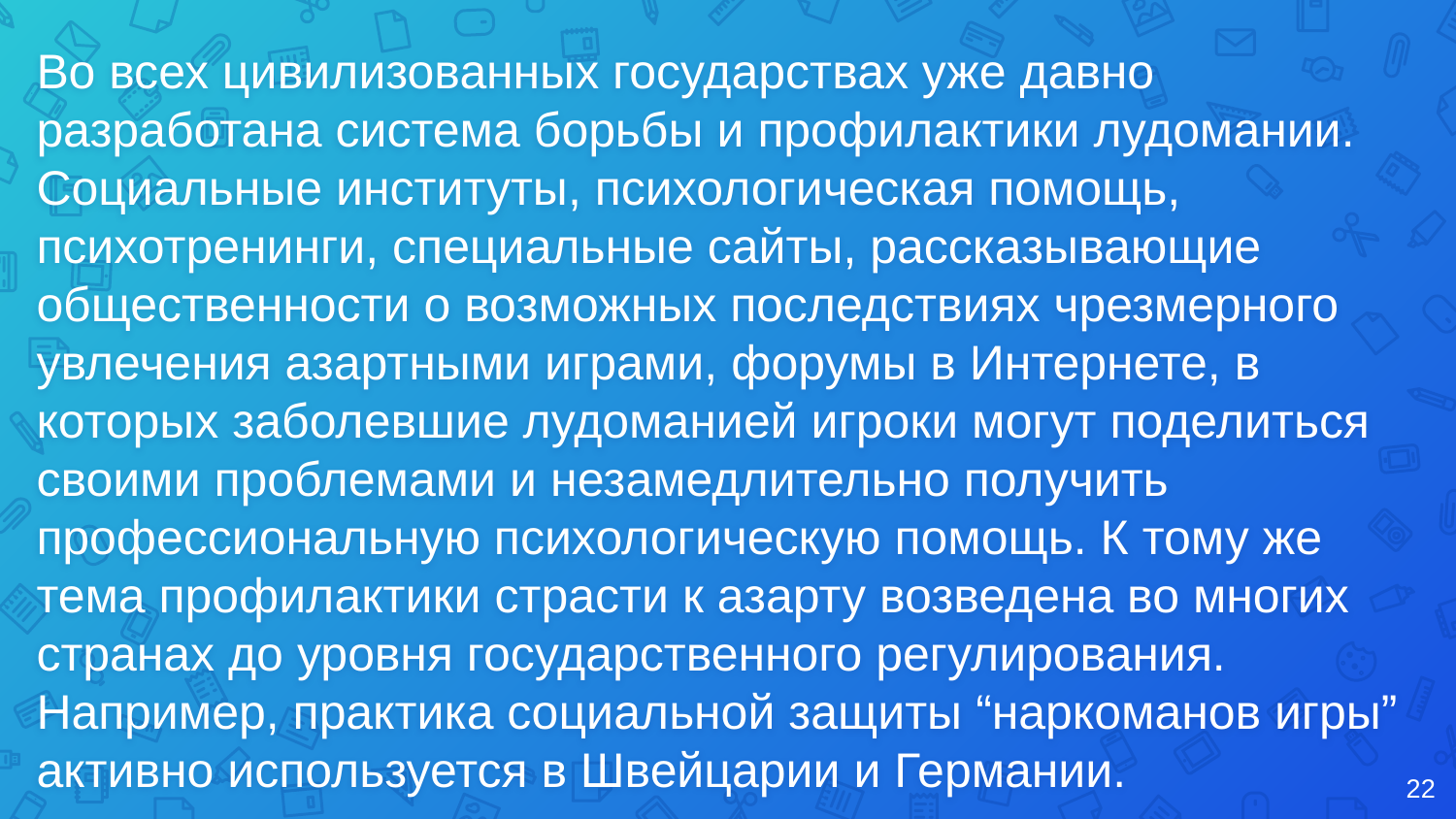

Во всех цивилизованных государствах уже давно разработана система борьбы и профилактики лудомании. Социальные институты, психологическая помощь, психотренинги, специальные сайты, рассказывающие общественности о возможных последствиях чрезмерного увлечения азартными играми, форумы в Интернете, в которых заболевшие лудоманией игроки могут поделиться своими проблемами и незамедлительно получить профессиональную психологическую помощь. К тому же тема профилактики страсти к азарту возведена во многих странах до уровня государственного регулирования. Например, практика социальной защиты “наркоманов игры” активно используется в Швейцарии и Германии.
22